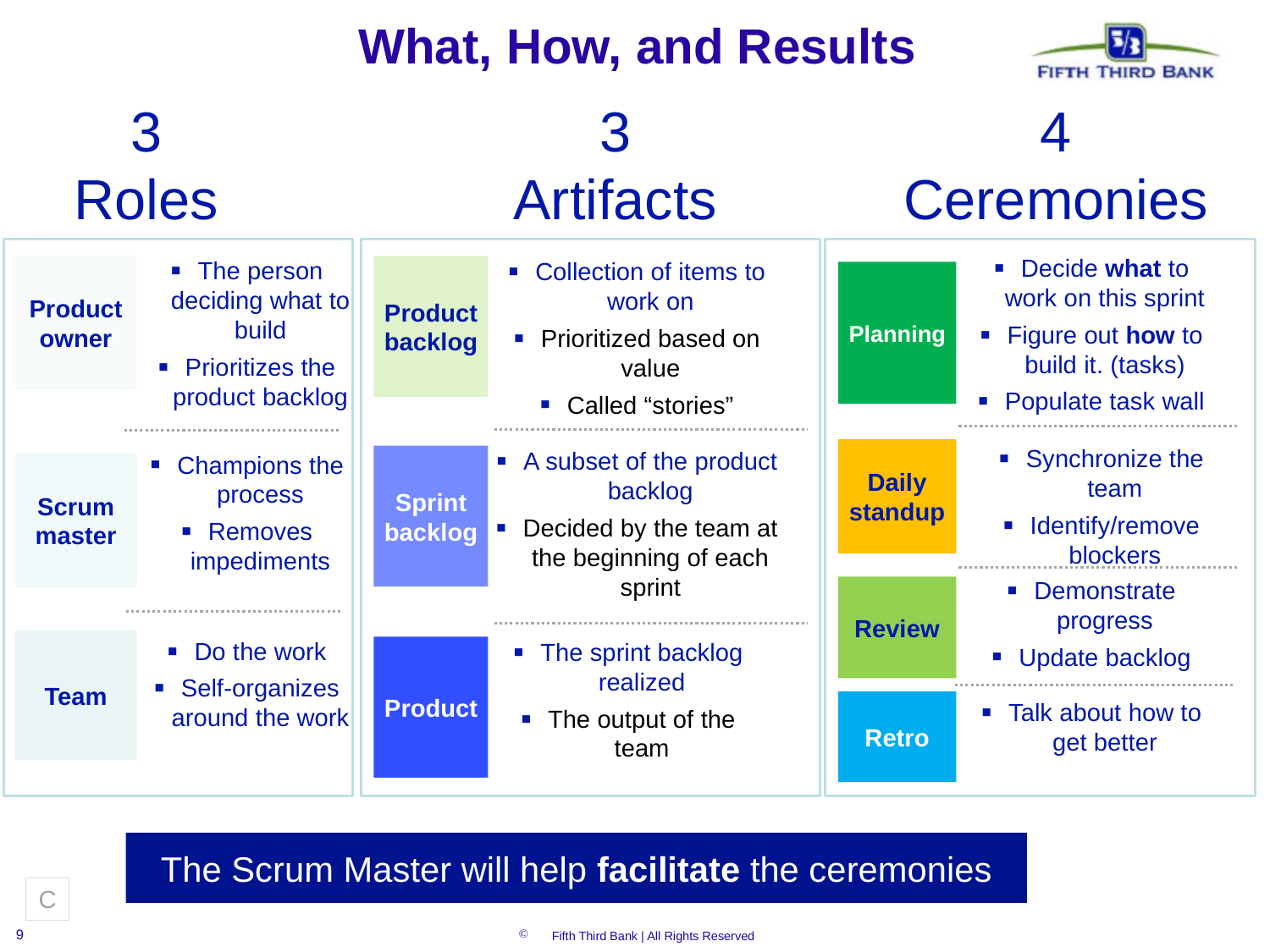

# What, How, and Results
3
Roles
3
Artifacts
4
Ceremonies

Product owner
The person deciding what to build
Prioritizes the product backlog
Champions the process
Removes impediments
Scrum master
Team
Do the work
Self-organizes around the work

Product backlog
Collection of items to work on
Prioritized based on value
Called “stories”
Sprint backlog
A subset of the product backlog
Decided by the team at the beginning of each sprint
Product
The sprint backlog realized
The output of the team

Decide what to work on this sprint
Figure out how to build it. (tasks)
Populate task wall
Planning
Daily standup
Synchronize the team
Identify/remove blockers
Demonstrate progress
Update backlog
Review
Retro
Talk about how to get better
The Scrum Master will help facilitate the ceremonies
C